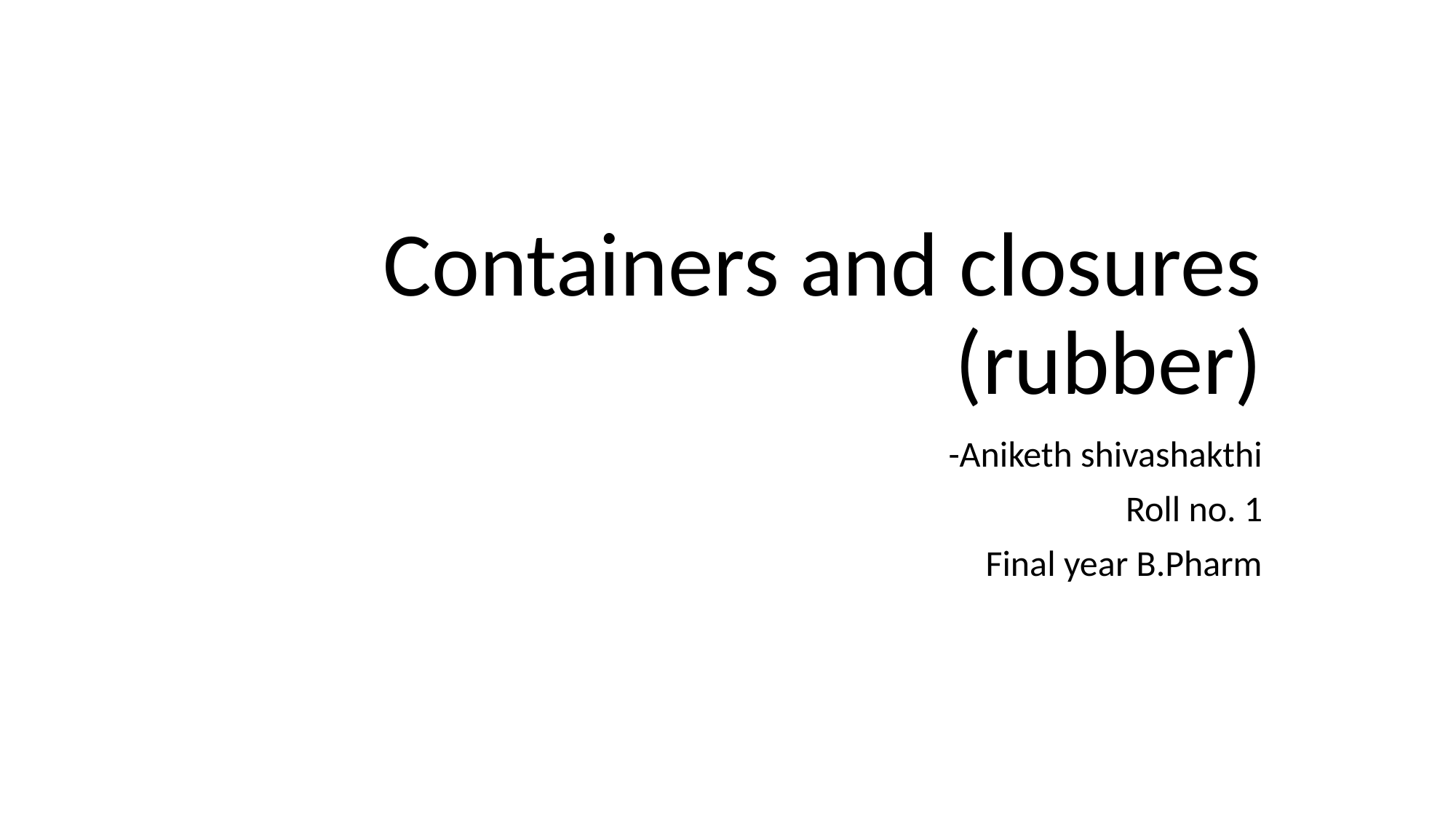

# Containers and closures (rubber)
-Aniketh shivashakthi
Roll no. 1
Final year B.Pharm